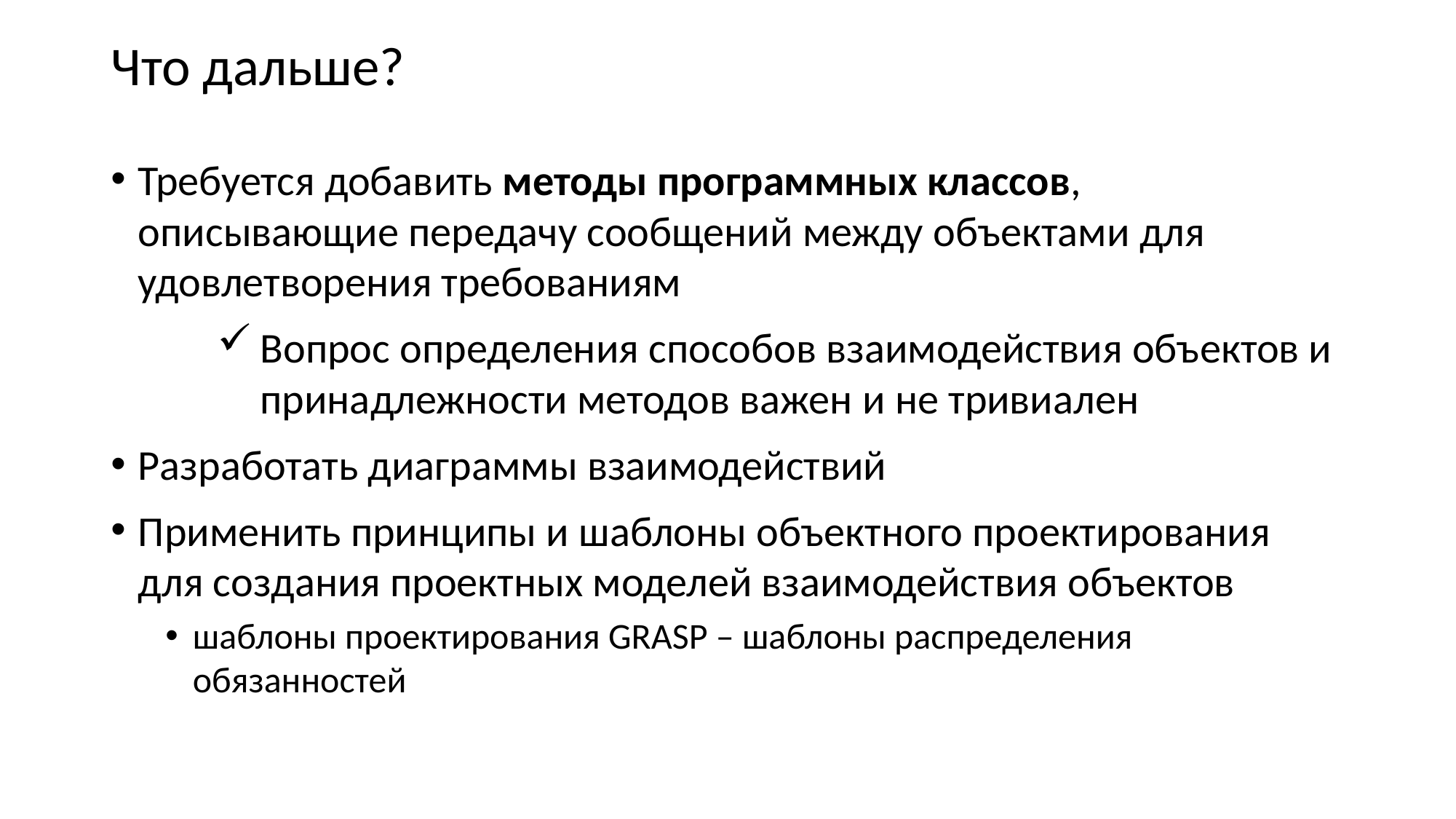

# Что дальше?
Требуется добавить методы программных классов, описывающие передачу сообщений между объектами для удовлетворения требованиям
Вопрос определения способов взаимодействия объектов и принадлежности методов важен и не тривиален
Разработать диаграммы взаимодействий
Применить принципы и шаблоны объектного проектирования для создания проектных моделей взаимодействия объектов
шаблоны проектирования GRASP – шаблоны распределения обязанностей